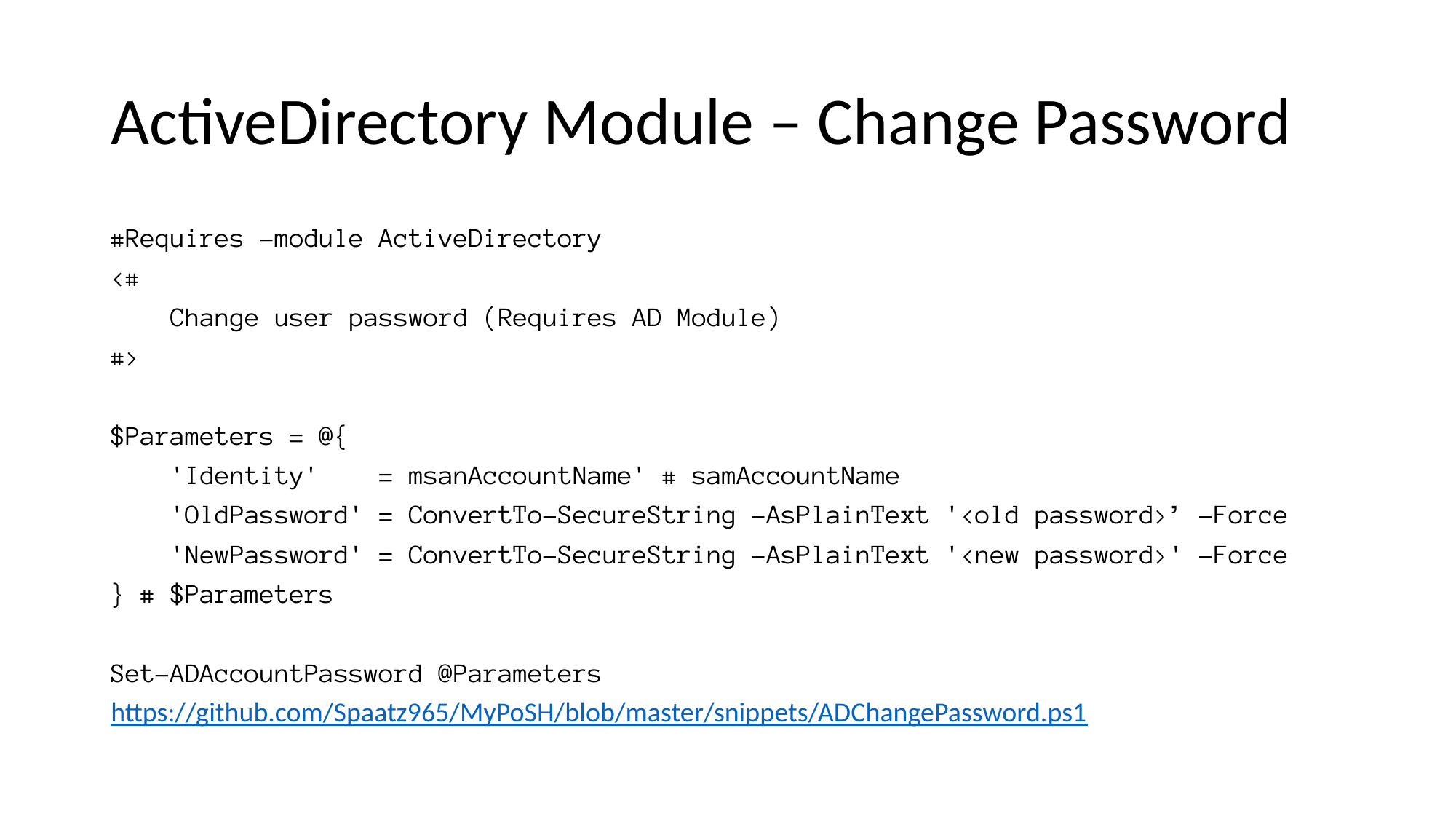

# ActiveDirectory Module – Change Password
#Requires -module ActiveDirectory
<#
    Change user password (Requires AD Module)
#>

$Parameters = @{
    'Identity'    = msanAccountName' # samAccountName
    'OldPassword' = ConvertTo-SecureString -AsPlainText '<old password>’ -Force
    'NewPassword' = ConvertTo-SecureString -AsPlainText '<new password>' -Force
} # $Parameters

Set-ADAccountPassword @Parameters
https://github.com/Spaatz965/MyPoSH/blob/master/snippets/ADChangePassword.ps1